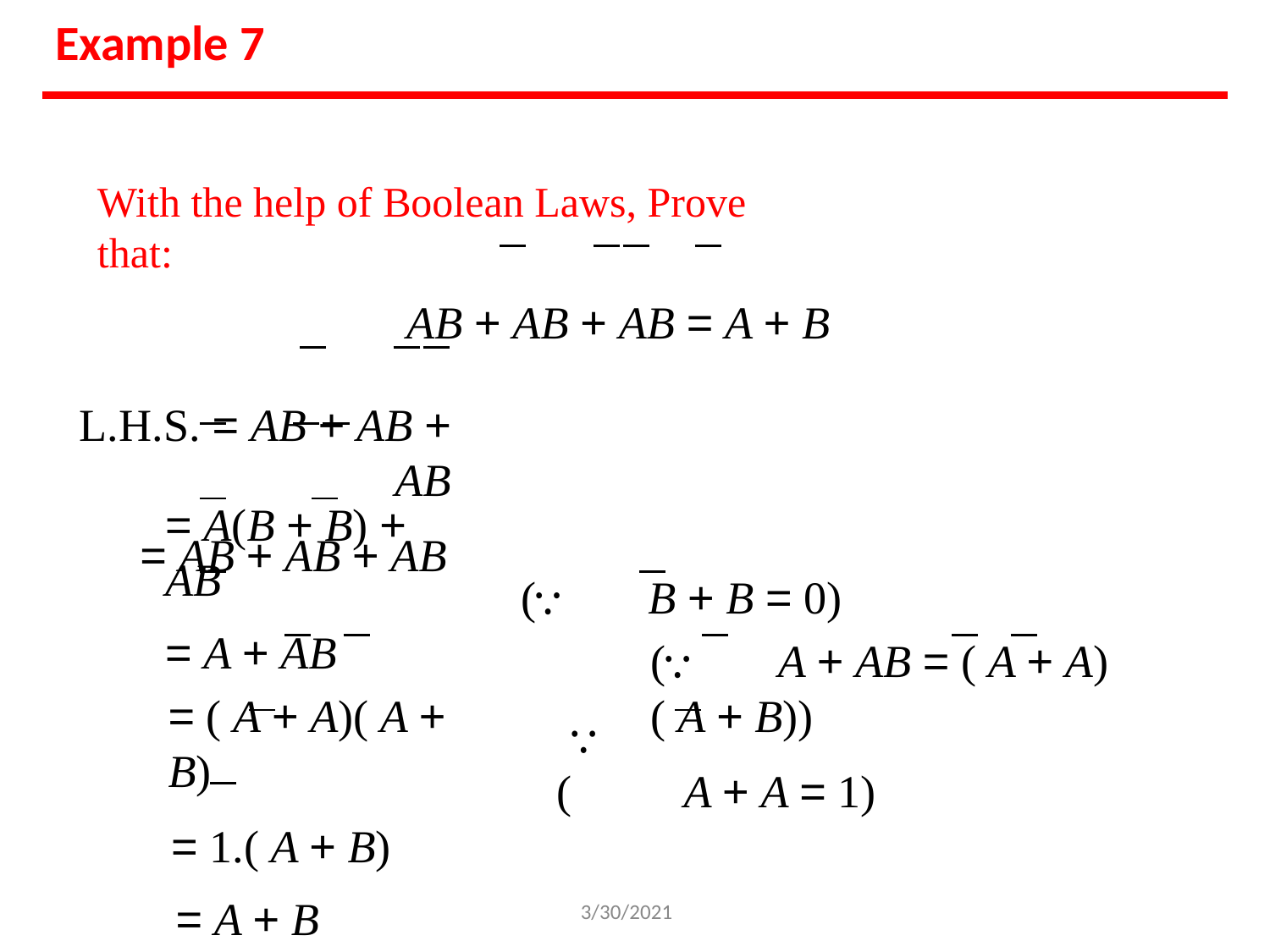

# Example 7

With the help of Boolean Laws, Prove that:
AB + AB + AB = A + B
L.H.S. = AB + AB + AB
= AB + AB + AB

= A(B + B) + AB
= A + AB
= ( A + A)( A + B)
= 1.( A + B)
= A + B
L.H.S = R.H.S

(	B + B = 0)
(	A + AB = ( A + A)( A + B))
(	A + A = 1)

3/30/2021